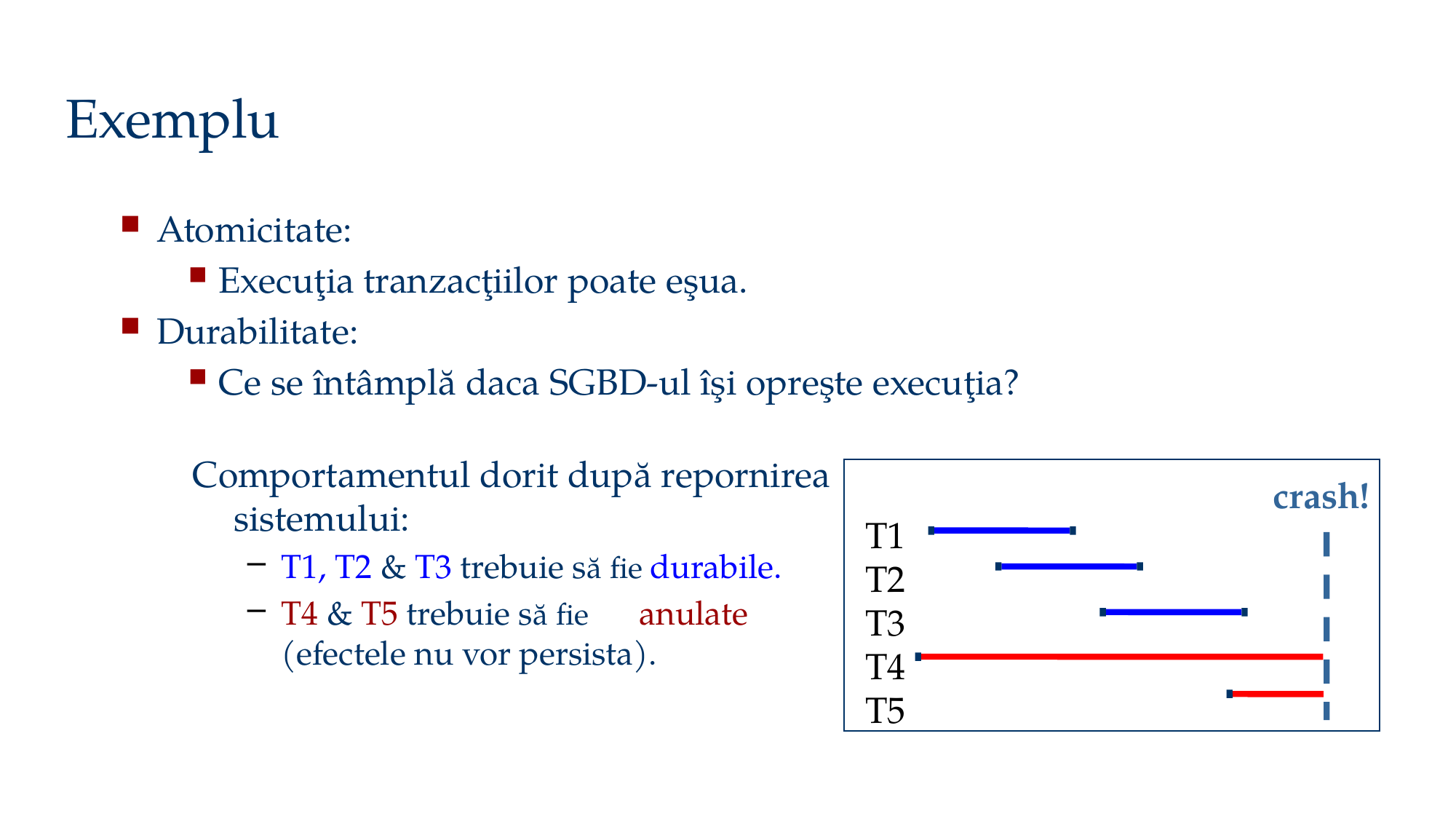

Exemplu
 Atomicitate:
 Execuţia tranzacţiilor poate eşua.
 Durabilitate:
 Ce se întâmplă daca SGBD-ul îşi opreşte execuţia?
Comportamentul dorit după repornirea sistemului:
T1, T2 & T3 trebuie să fie durabile.
T4 & T5 trebuie să fie      anulate (efectele nu vor persista).

crash!
T1
T2
T3
T4
T5